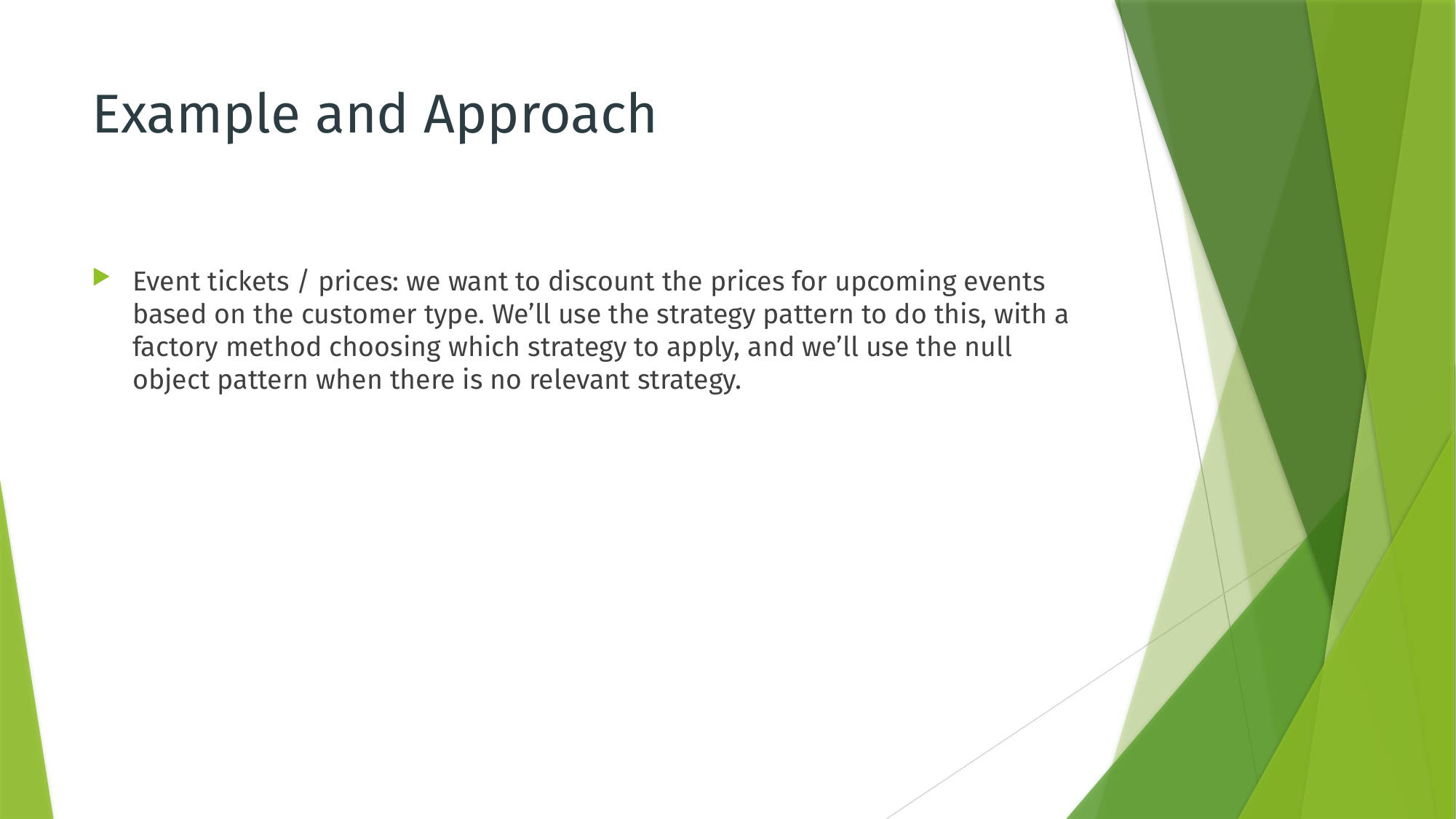

# Example and Approach
Event tickets / prices: we want to discount the prices for upcoming events based on the customer type. We’ll use the strategy pattern to do this, with a factory method choosing which strategy to apply, and we’ll use the null object pattern when there is no relevant strategy.